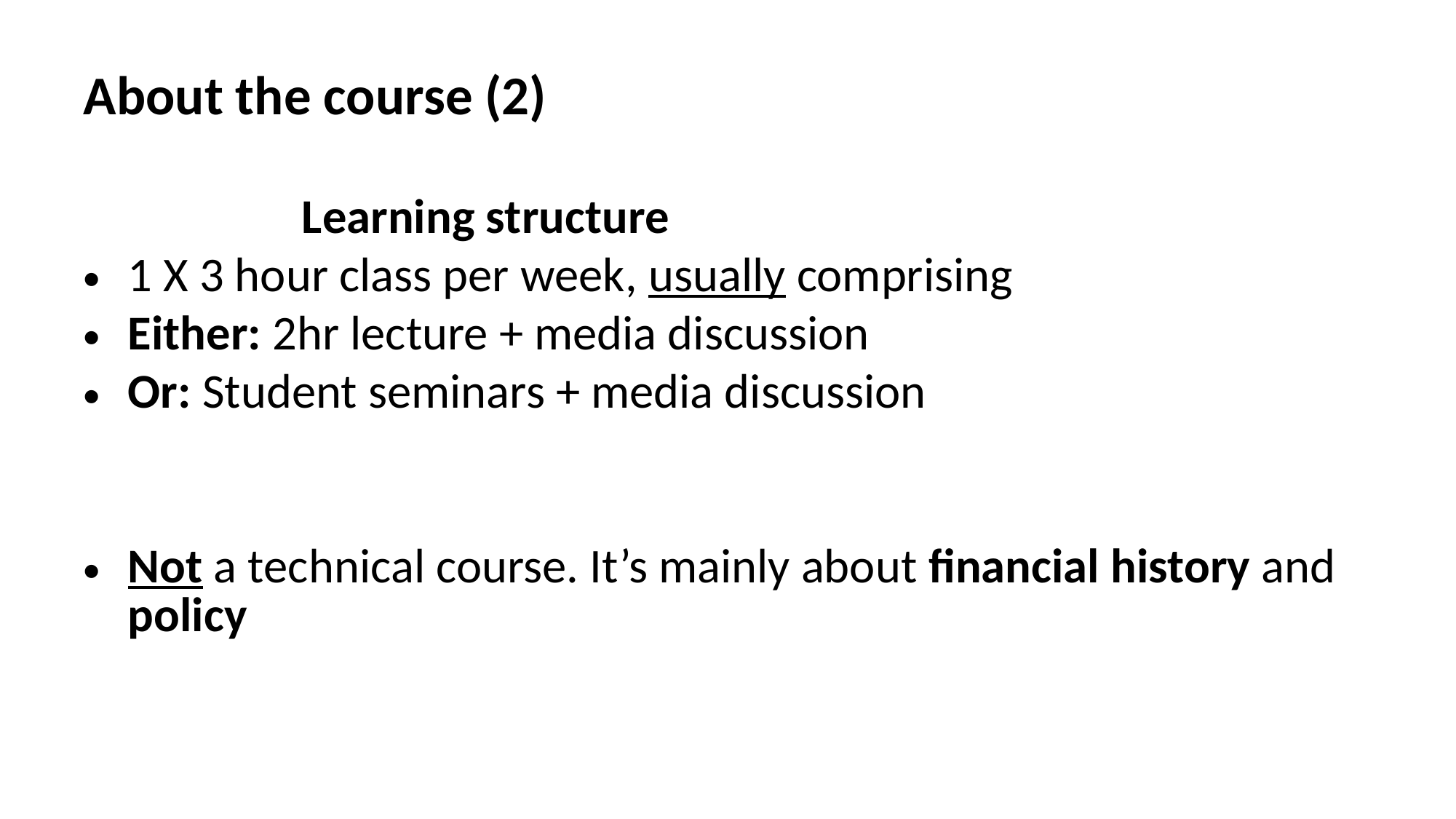

# About the course (2)
		Learning structure
1 X 3 hour class per week, usually comprising
Either: 2hr lecture + media discussion
Or: Student seminars + media discussion

Not a technical course. It’s mainly about financial history and policy